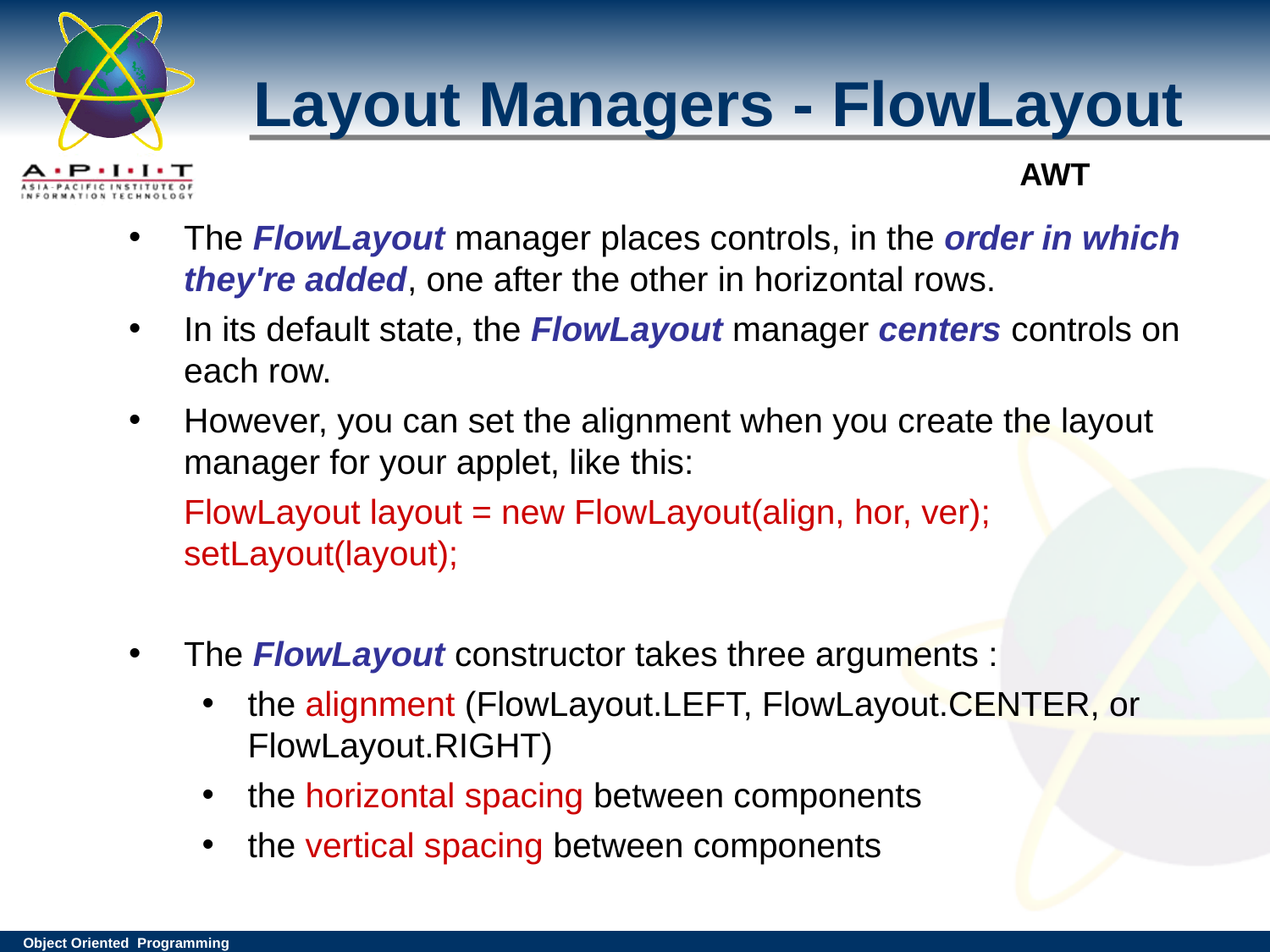

# Layout Managers - FlowLayout

The FlowLayout manager places controls, in the order in which they're added, one after the other in horizontal rows.
In its default state, the FlowLayout manager centers controls on each row.
However, you can set the alignment when you create the layout manager for your applet, like this:
		FlowLayout layout = new FlowLayout(align, hor, ver);
	setLayout(layout);

The FlowLayout constructor takes three arguments :
the alignment (FlowLayout.LEFT, FlowLayout.CENTER, or FlowLayout.RIGHT)
the horizontal spacing between components
the vertical spacing between components